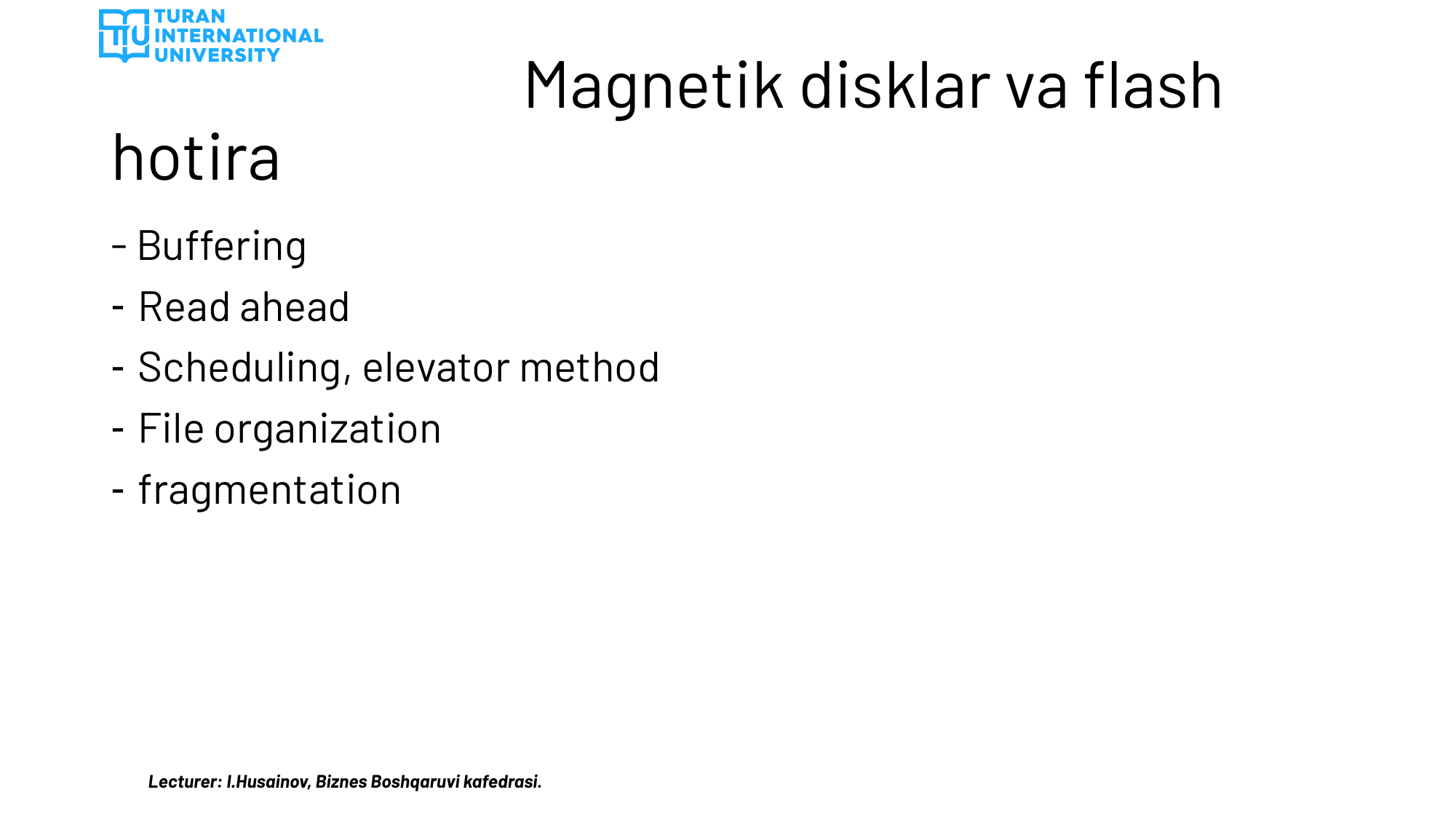

# Magnetik disklar va flash hotira
- Buffering
Read ahead
Scheduling, elevator method
File organization
fragmentation
Lecturer: I.Husainov, Biznes Boshqaruvi kafedrasi.